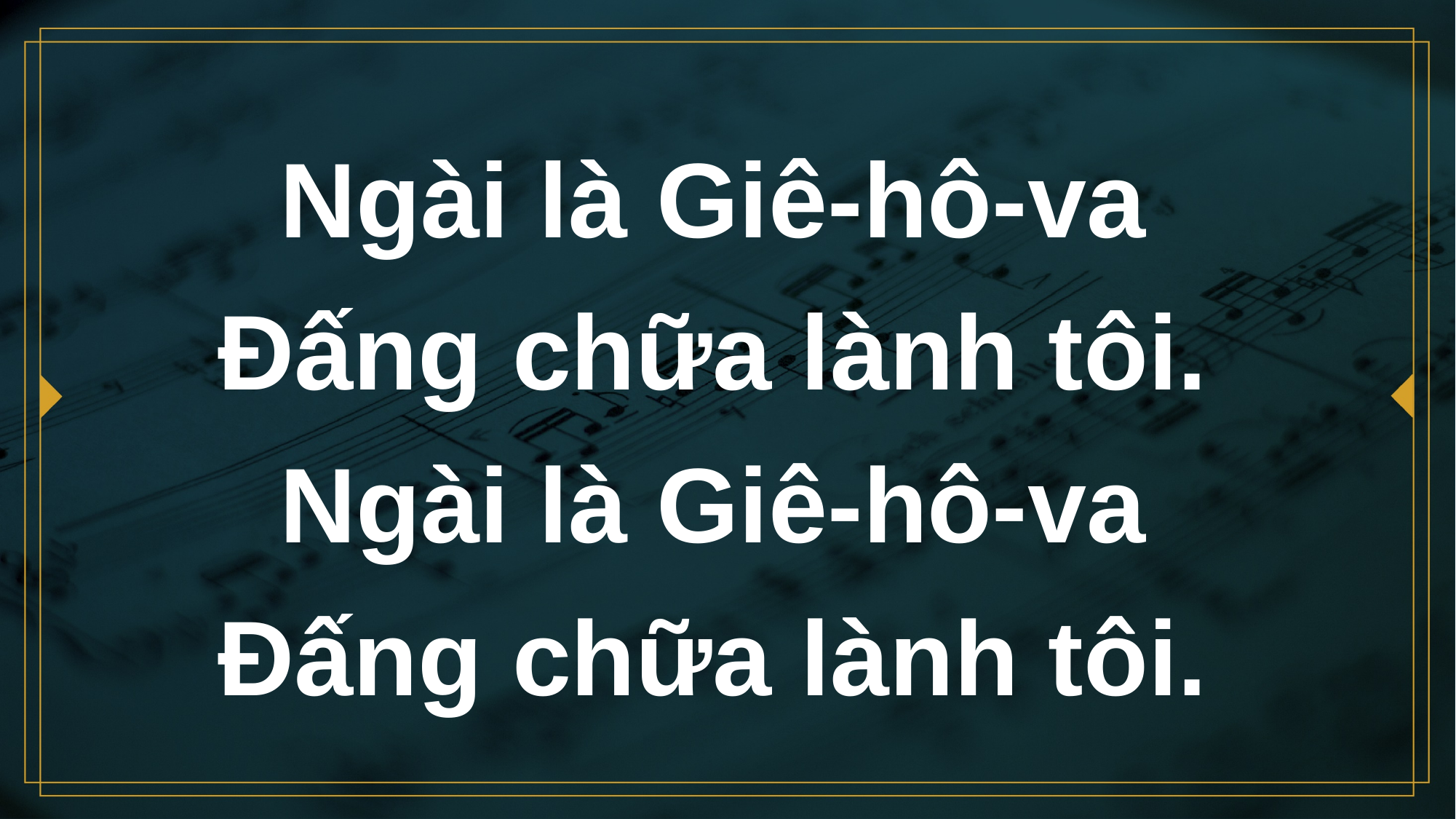

# Ngài là Giê-hô-va Đấng chữa lành tôi.
Ngài là Giê-hô-va
Đấng chữa lành tôi.